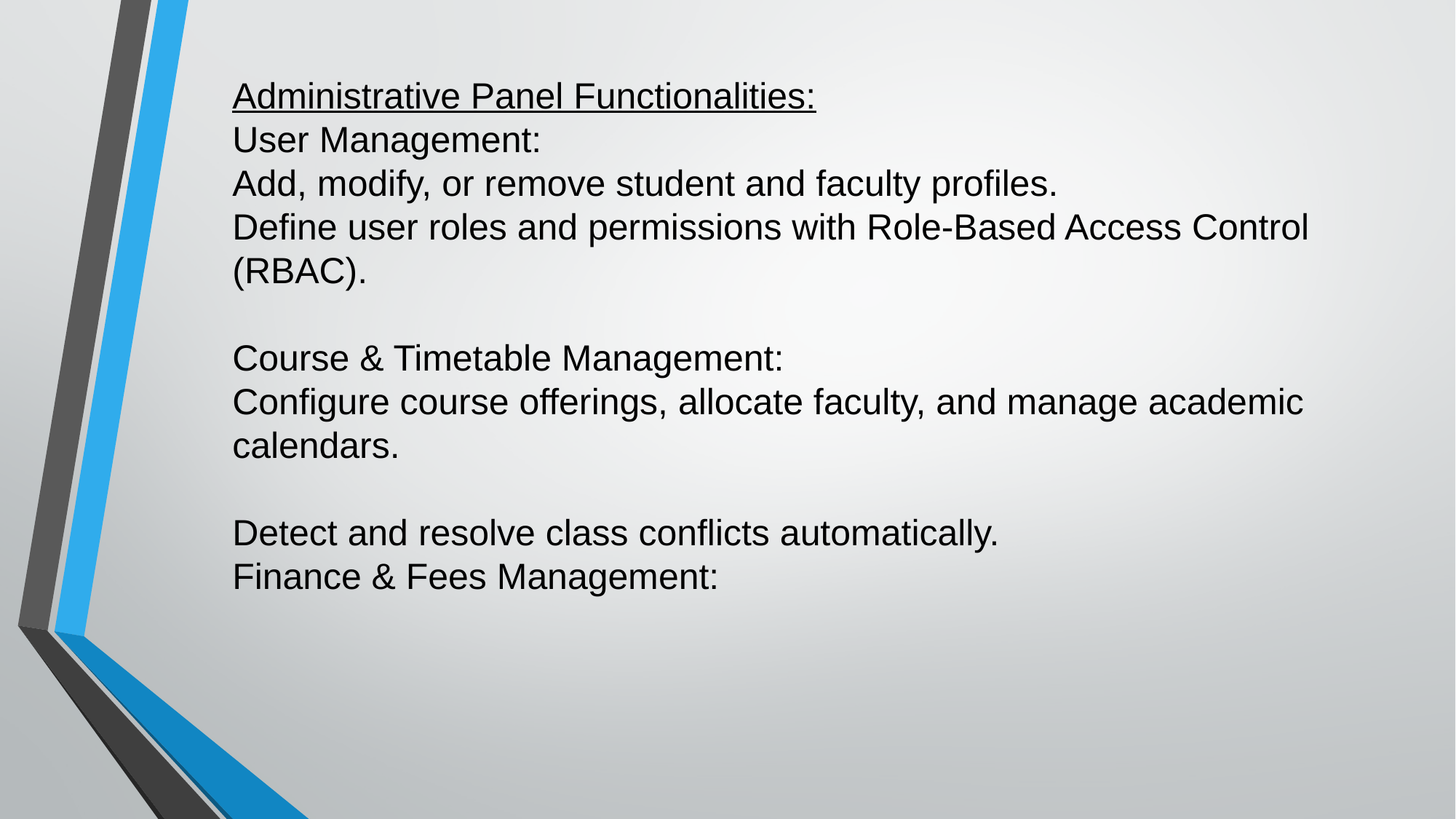

Administrative Panel Functionalities:
User Management:
Add, modify, or remove student and faculty profiles.
Define user roles and permissions with Role-Based Access Control (RBAC).

Course & Timetable Management:
Configure course offerings, allocate faculty, and manage academic calendars.

Detect and resolve class conflicts automatically.
Finance & Fees Management: